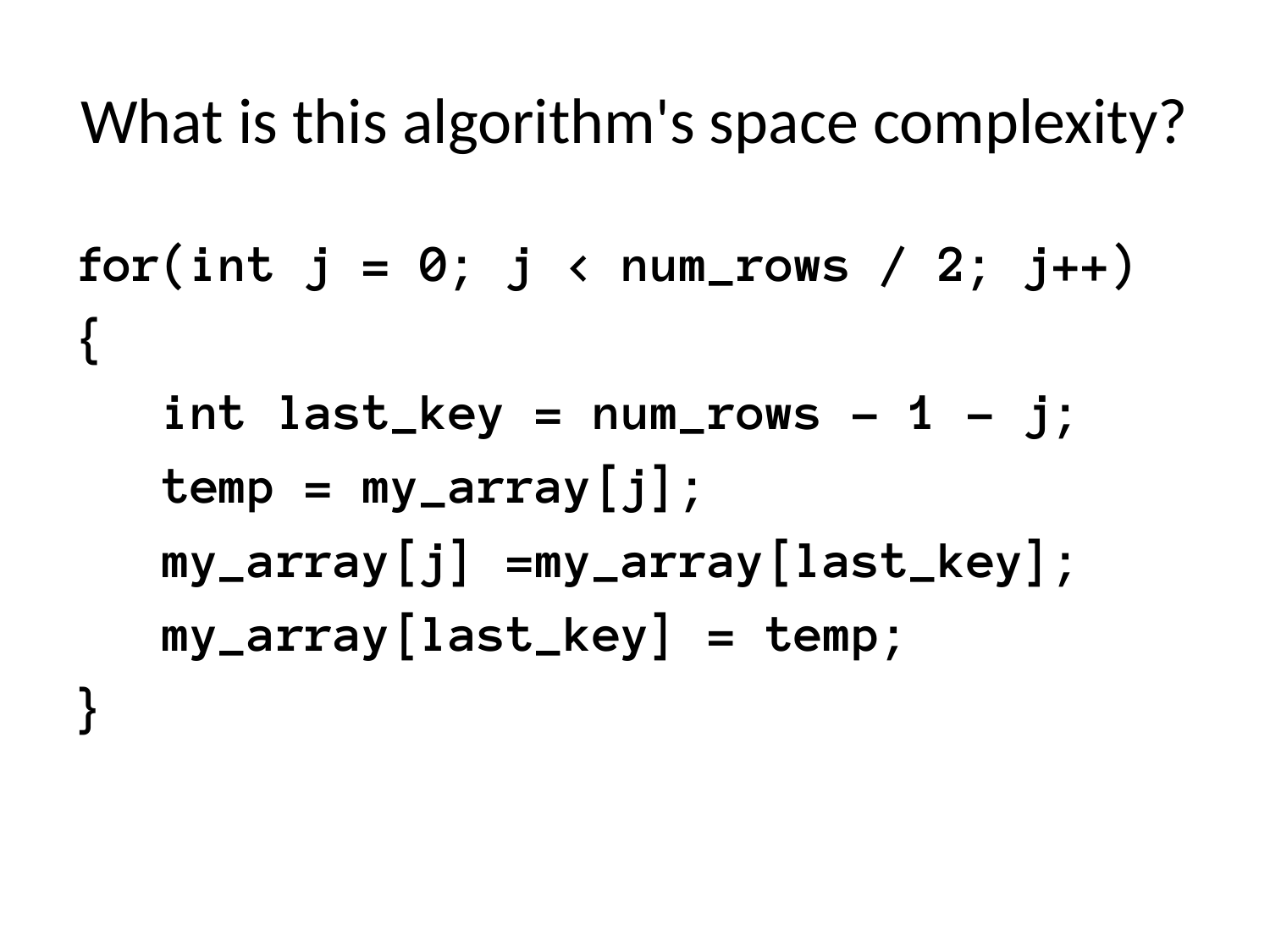

# What is this algorithm's space complexity?
for(int j = 0; j < num_rows / 2; j++)
{
   int last_key = num_rows – 1 – j;
   temp = my_array[j];
   my_array[j] =my_array[last_key];
   my_array[last_key] = temp;
}